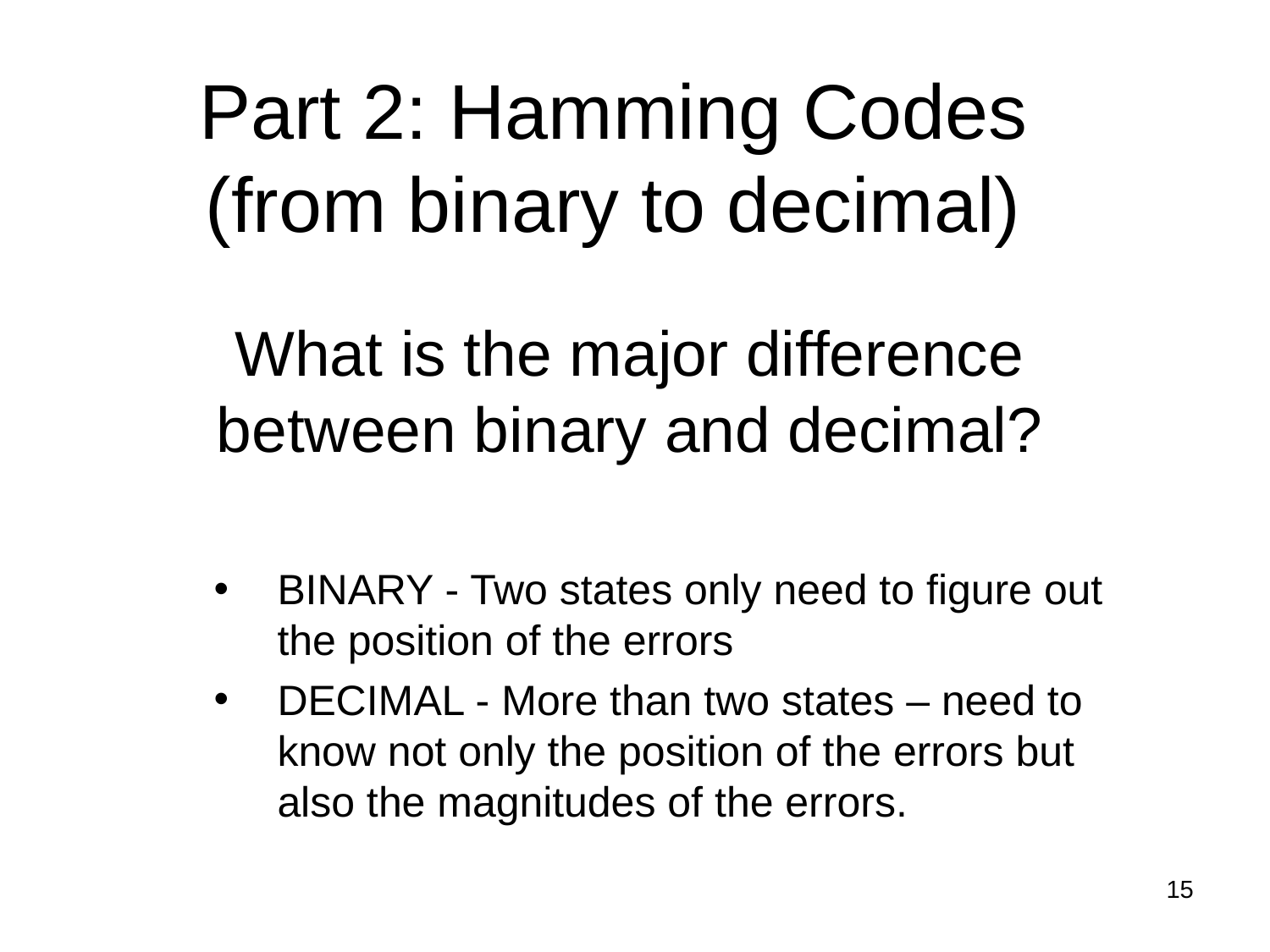

# Part 2: Hamming Codes (from binary to decimal)
What is the major difference between binary and decimal?

BINARY - Two states only need to figure out the position of the errors
DECIMAL - More than two states – need to know not only the position of the errors but also the magnitudes of the errors.
15